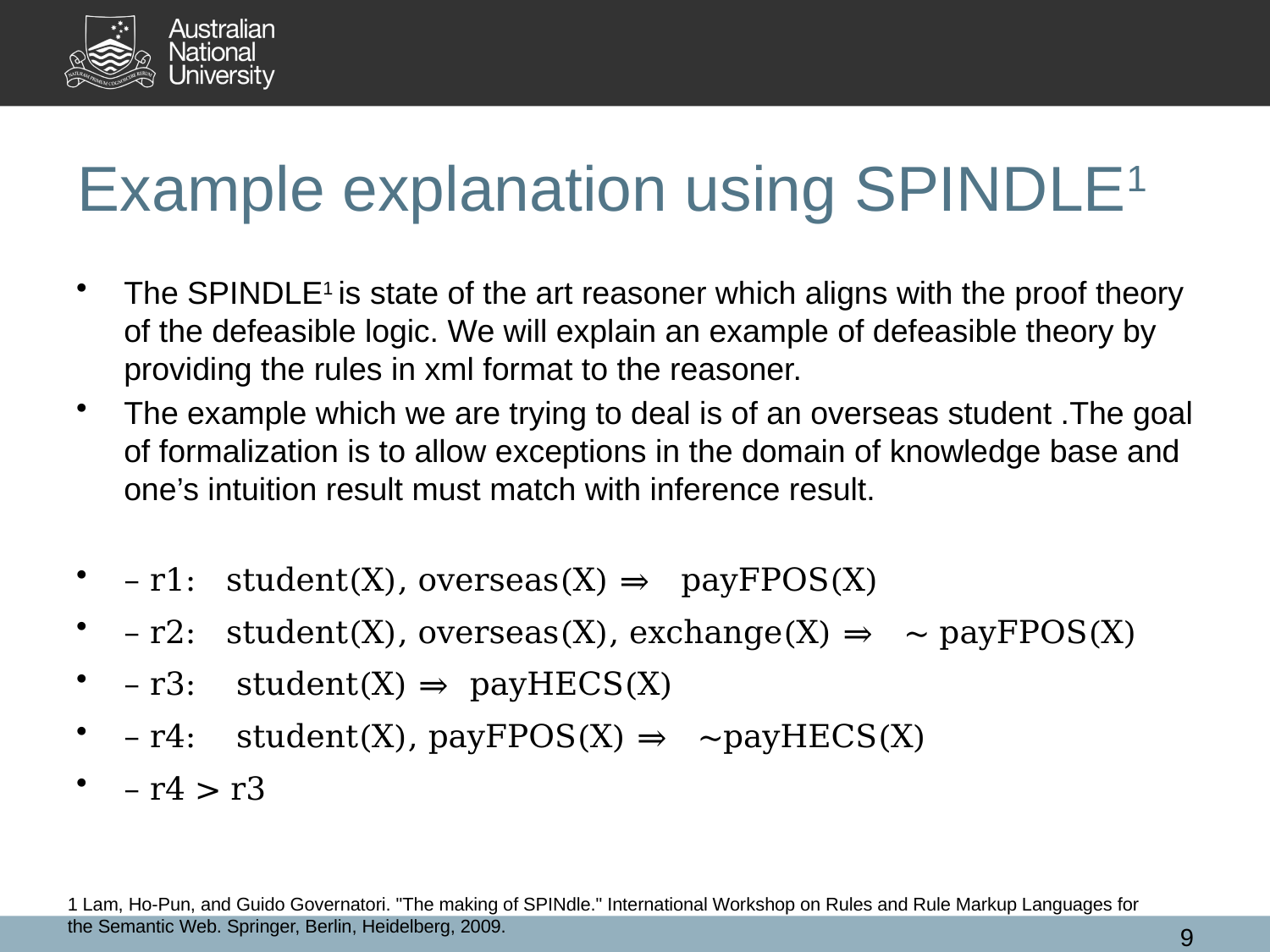

# Example explanation using SPINDLE1
The SPINDLE1 is state of the art reasoner which aligns with the proof theory of the defeasible logic. We will explain an example of defeasible theory by providing the rules in xml format to the reasoner.
The example which we are trying to deal is of an overseas student .The goal of formalization is to allow exceptions in the domain of knowledge base and one’s intuition result must match with inference result.

– r1:   student(X), overseas(X) ⇒   payFPOS(X)
– r2:   student(X), overseas(X), exchange(X) ⇒   ∼ payFPOS(X)
– r3:    student(X) ⇒  payHECS(X)
– r4:    student(X), payFPOS(X) ⇒   ∼payHECS(X)
– r4 > r3

1 Lam, Ho-Pun, and Guido Governatori. "The making of SPINdle." International Workshop on Rules and Rule Markup Languages for the Semantic Web. Springer, Berlin, Heidelberg, 2009.
9